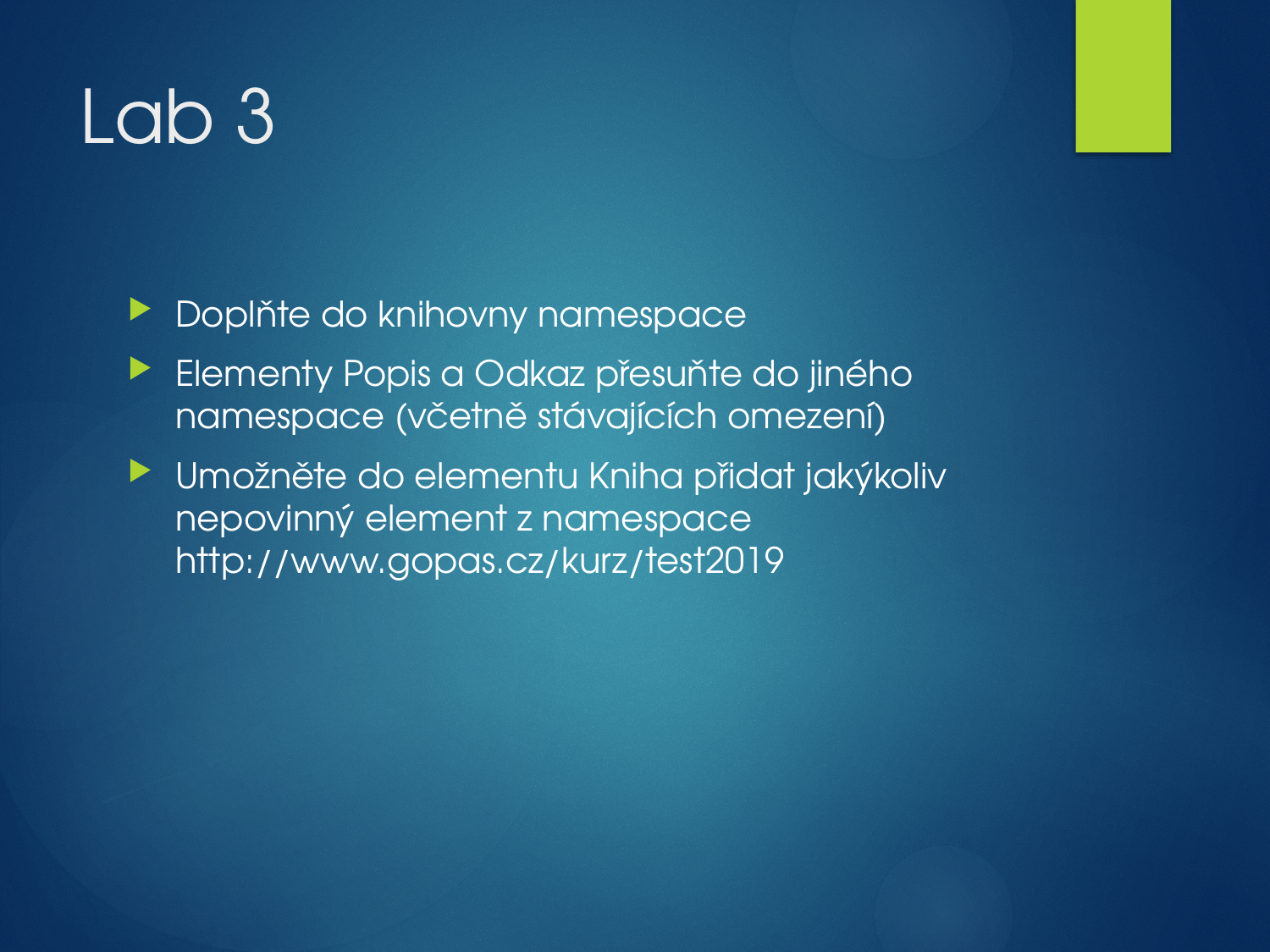

# Lab 3
Doplňte do knihovny namespace
Elementy Popis a Odkaz přesuňte do jiného namespace (včetně stávajících omezení)
Umožněte do elementu Kniha přidat jakýkoliv nepovinný element z namespace http://www.gopas.cz/kurz/test2019